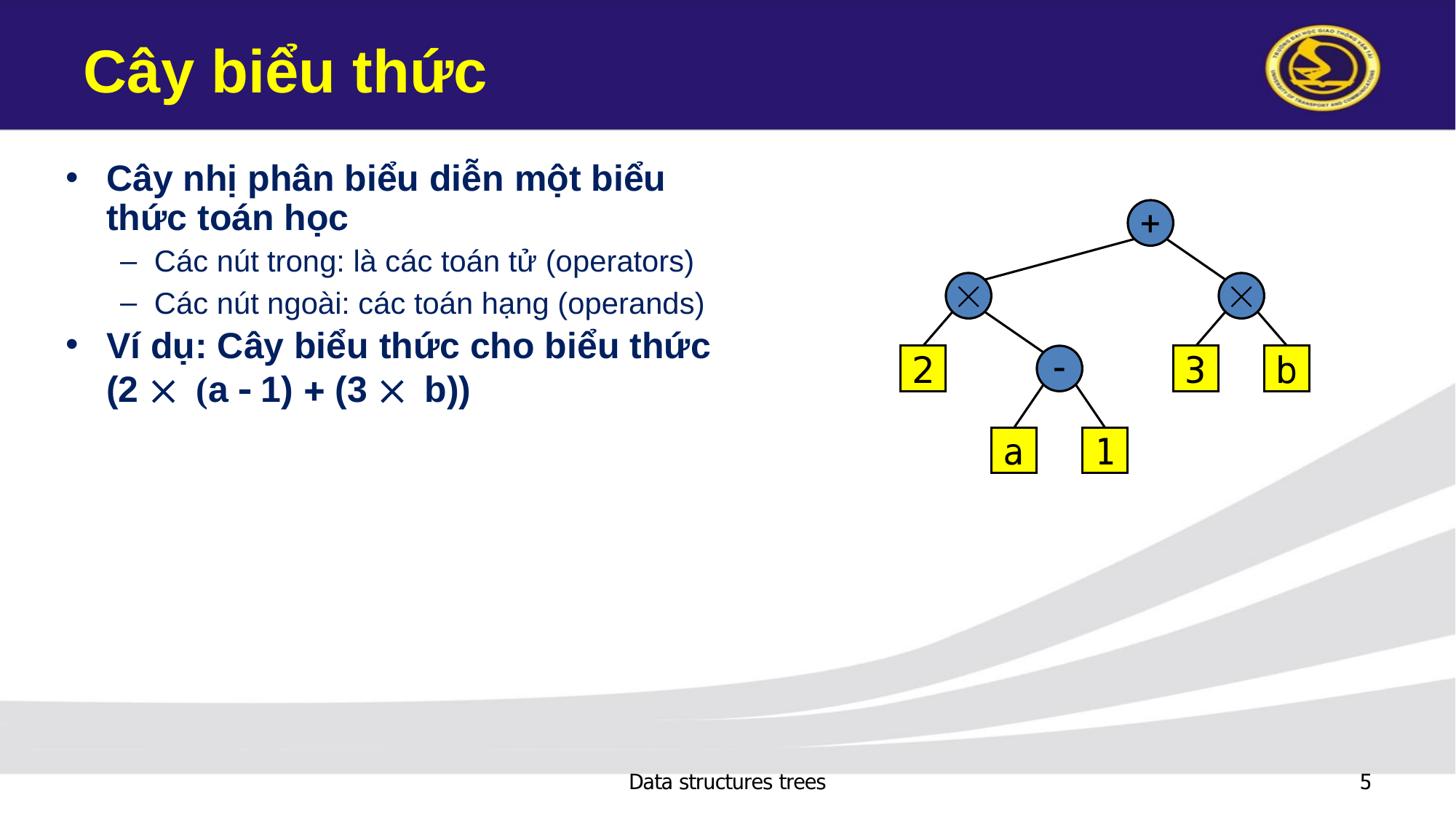

# Cây biểu thức
Cây nhị phân biểu diễn một biểu thức toán học
Các nút trong: là các toán tử (operators)
Các nút ngoài: các toán hạng (operands)
Ví dụ: Cây biểu thức cho biểu thức
	(2 × (a − 1) + (3 × b))
+
×
×
2
−
3
b
a
1
Data structures trees
5